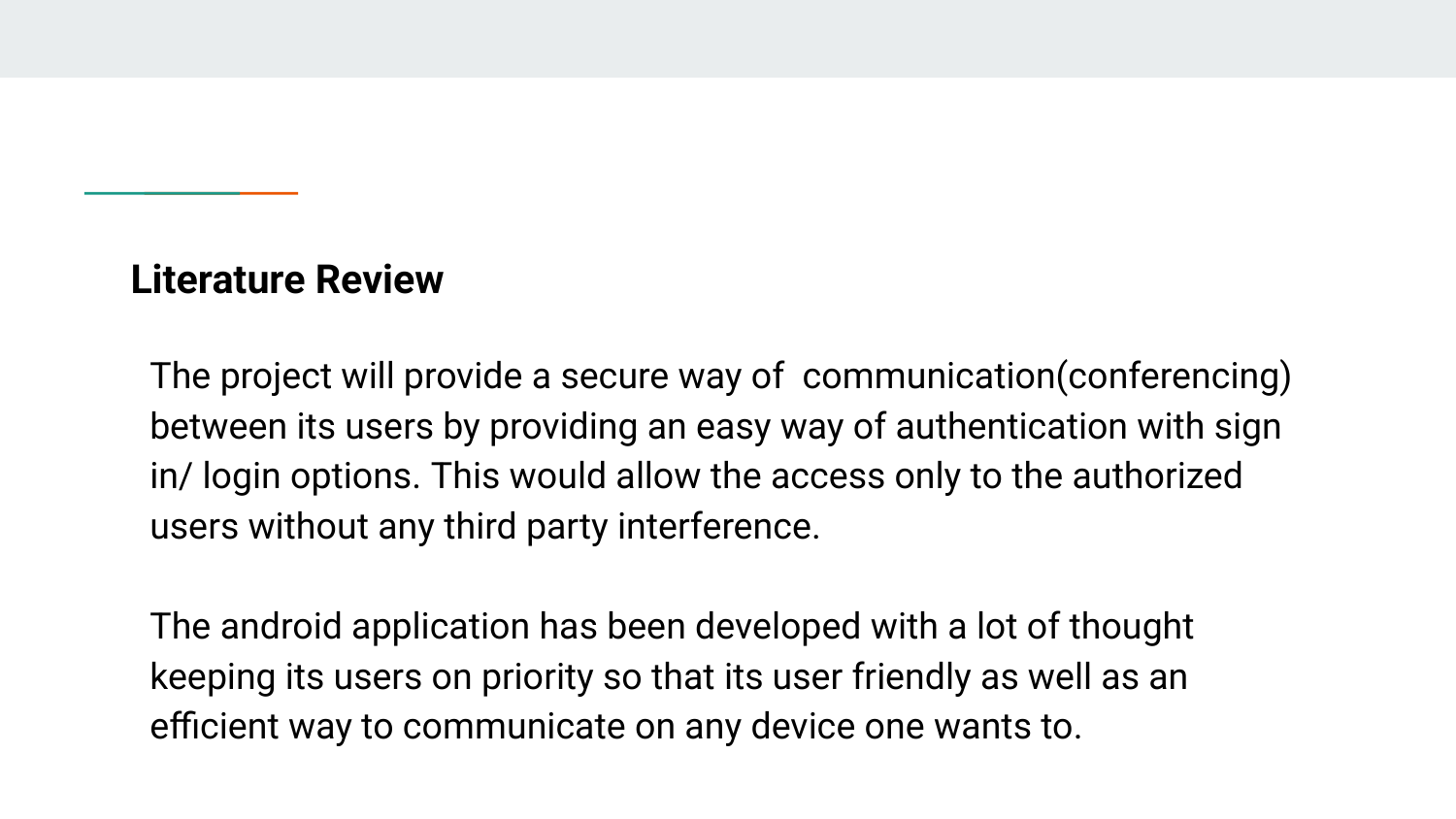

# Literature Review

The project will provide a secure way of  communication(conferencing)    between its users by providing an easy way of authentication with sign in/ login options. This would allow the access only to the authorized users without any third party interference.

The android application has been developed with a lot of thought keeping its users on priority so that its user friendly as well as an efficient way to communicate on any device one wants to.